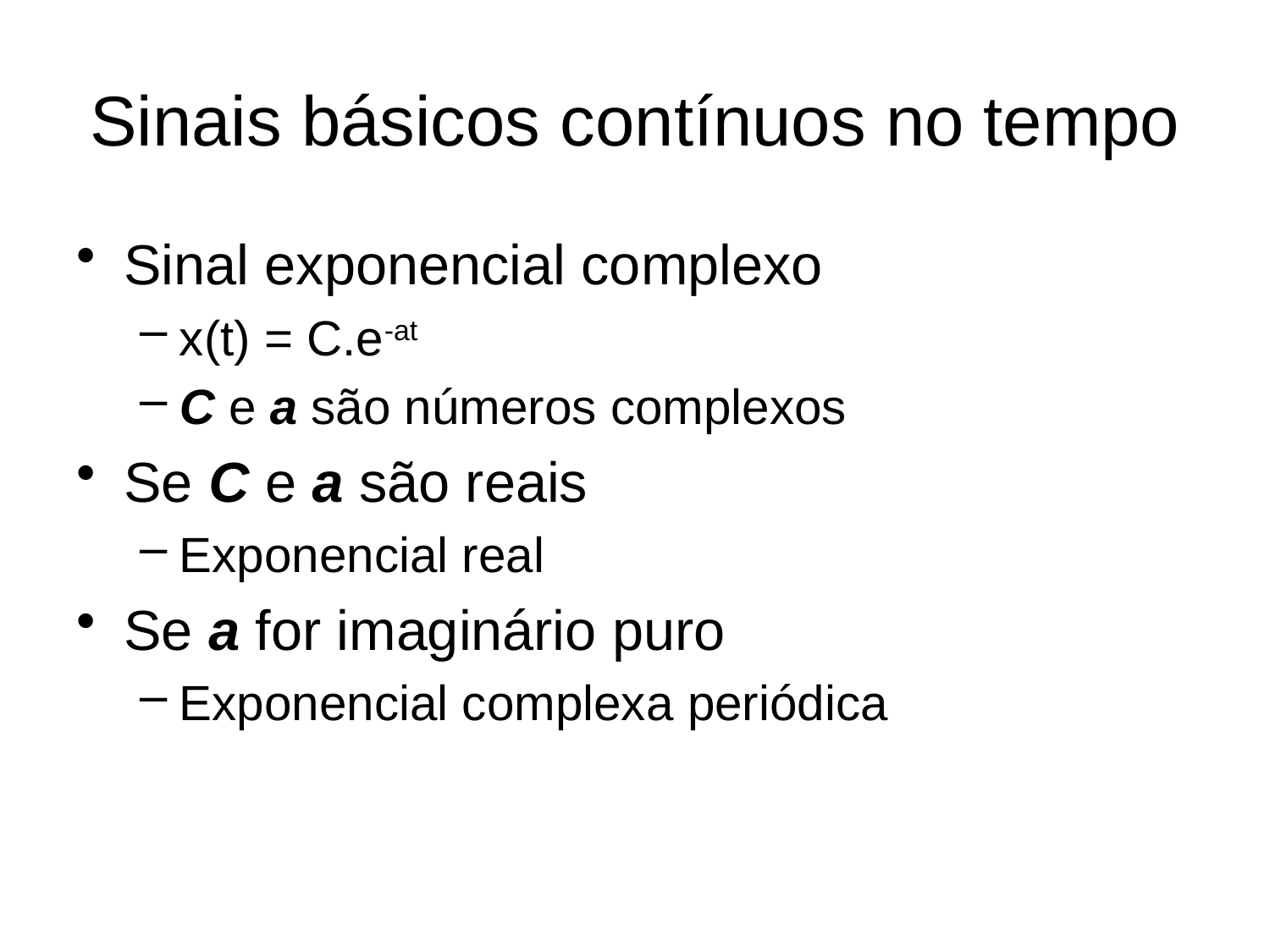

# Sinais básicos contínuos no tempo
Sinal exponencial complexo
x(t) = C.e-at
C e a são números complexos
Se C e a são reais
Exponencial real
Se a for imaginário puro
Exponencial complexa periódica